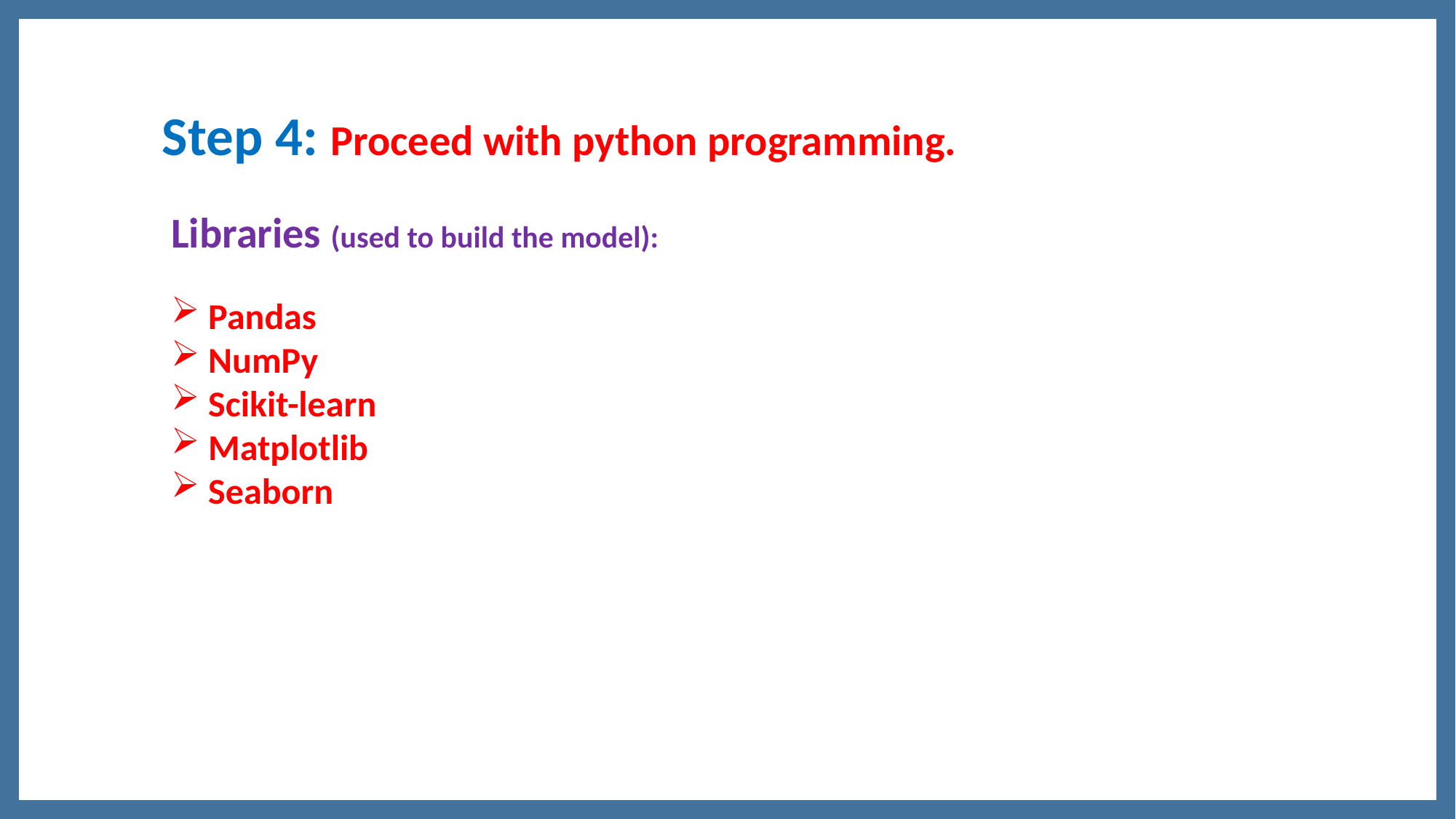

# Step 4: Proceed with python programming.
Libraries (used to build the model):

 Pandas
 NumPy
 Scikit-learn
 Matplotlib
 Seaborn